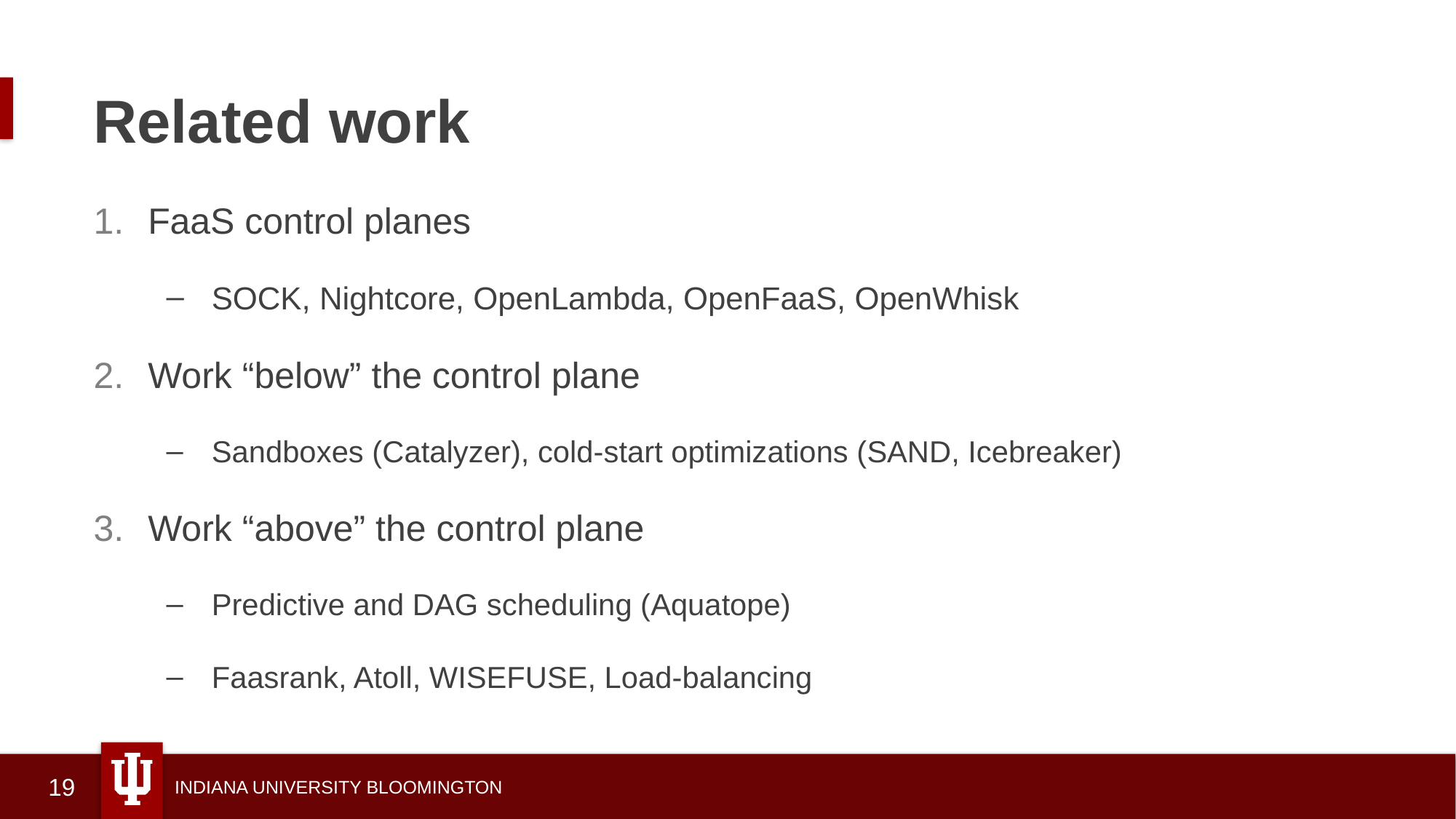

# Related work
FaaS control planes
SOCK, Nightcore, OpenLambda, OpenFaaS, OpenWhisk
Work “below” the control plane
Sandboxes (Catalyzer), cold-start optimizations (SAND, Icebreaker)
Work “above” the control plane
Predictive and DAG scheduling (Aquatope)
Faasrank, Atoll, WISEFUSE, Load-balancing
19